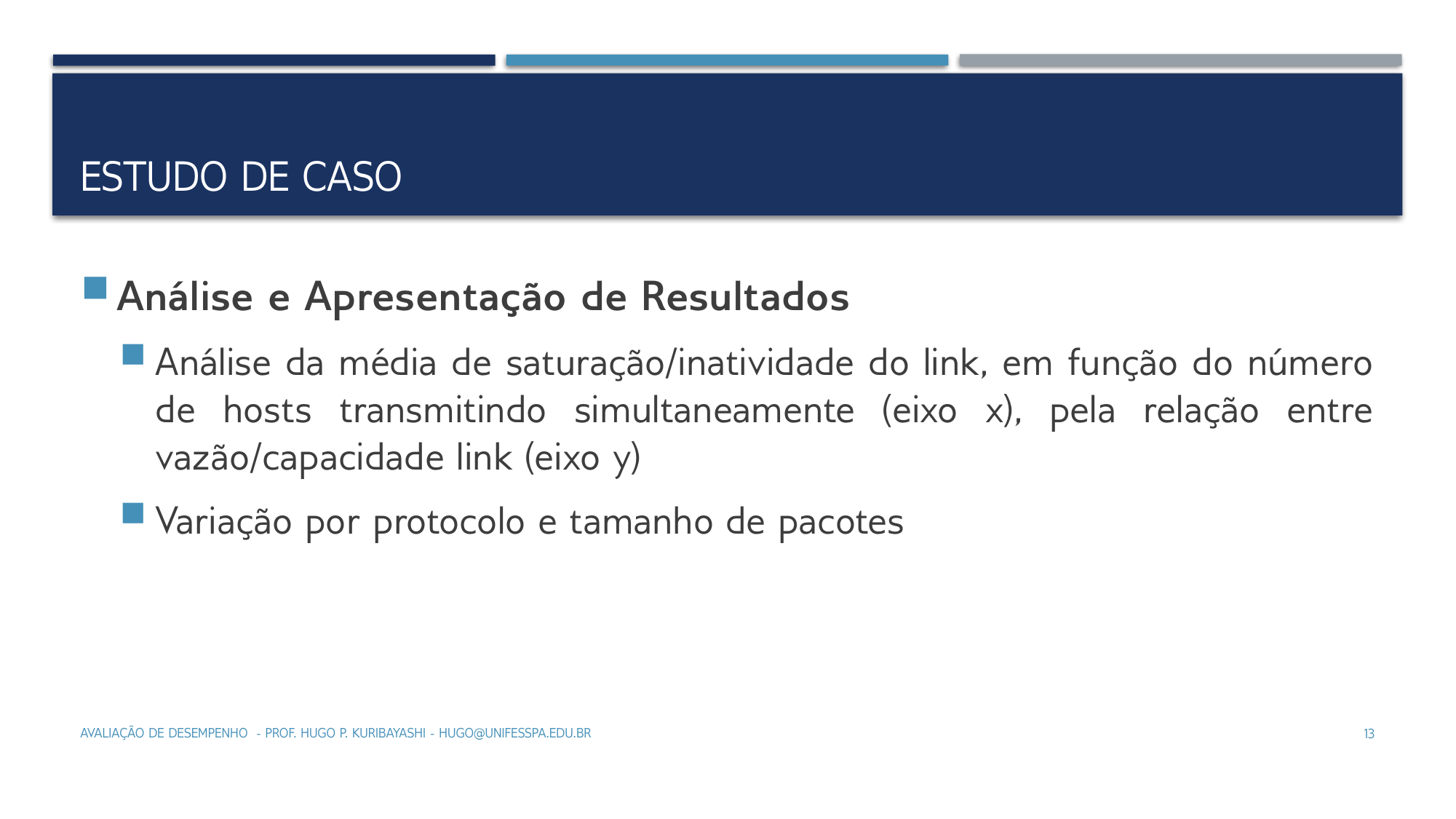

# Estudo de caso
Análise e Apresentação de Resultados
Análise da média de saturação/inatividade do link, em função do número de hosts transmitindo simultaneamente (eixo x), pela relação entre vazão/capacidade link (eixo y)
Variação por protocolo e tamanho de pacotes
Avaliação de Desempenho  - Prof. Hugo P. Kuribayashi - hugo@unifesspa.edu.br
13